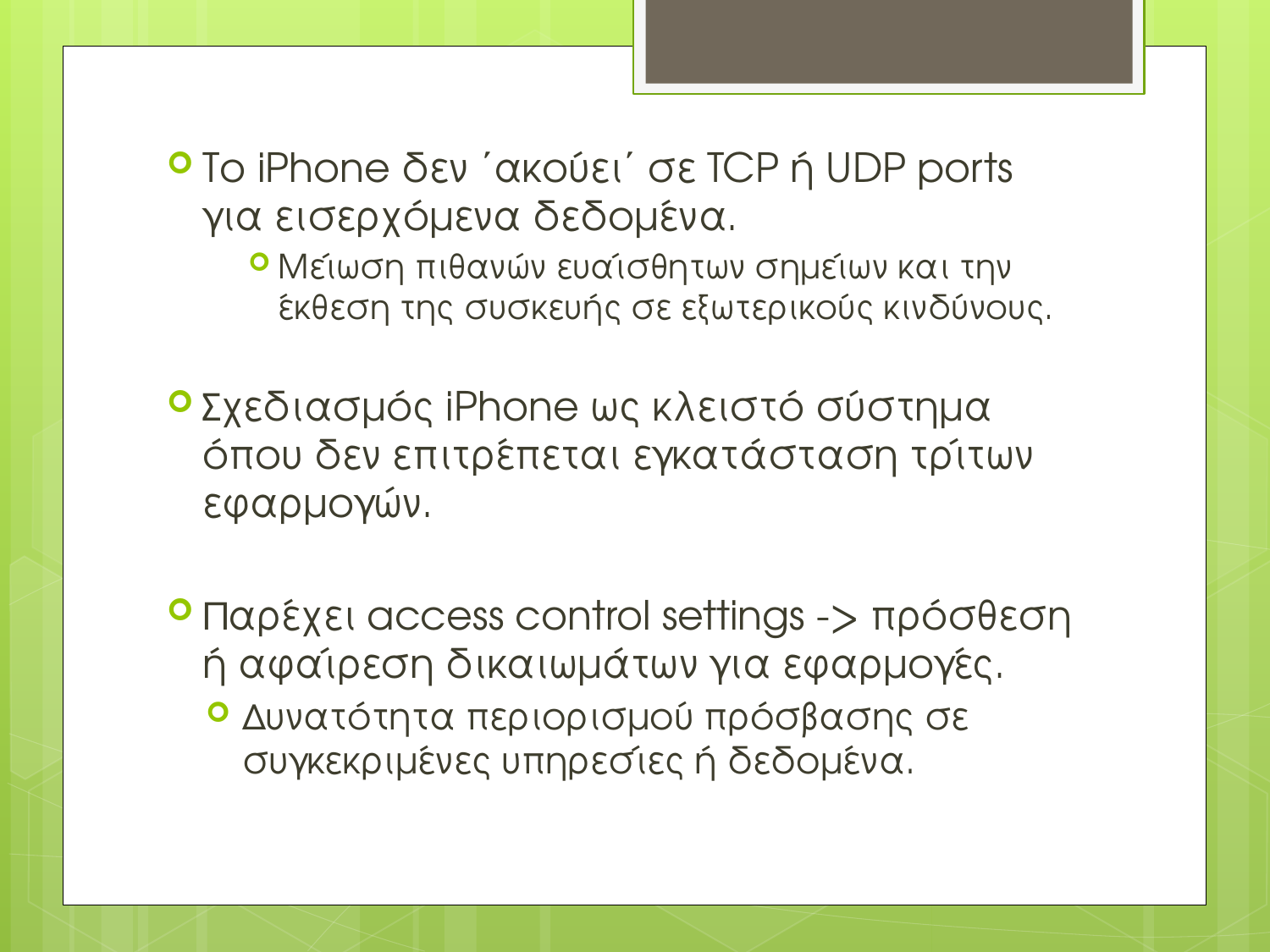

Το iPhone δεν ΄ακούει΄ σε TCP ή UDP ports για εισερχόμενα δεδομένα.
Mείωση πιθανών ευαίσθητων σημείων και την έκθεση της συσκευής σε εξωτερικούς κινδύνους.

Σχεδιασμός iPhone ως κλειστό σύστημα όπου δεν επιτρέπεται εγκατάσταση τρίτων εφαρμογών.

Παρέχει access control settings -> πρόσθεση ή αφαίρεση δικαιωμάτων για εφαρμογές.
Δυνατότητα περιορισμού πρόσβασης σε συγκεκριμένες υπηρεσίες ή δεδομένα.